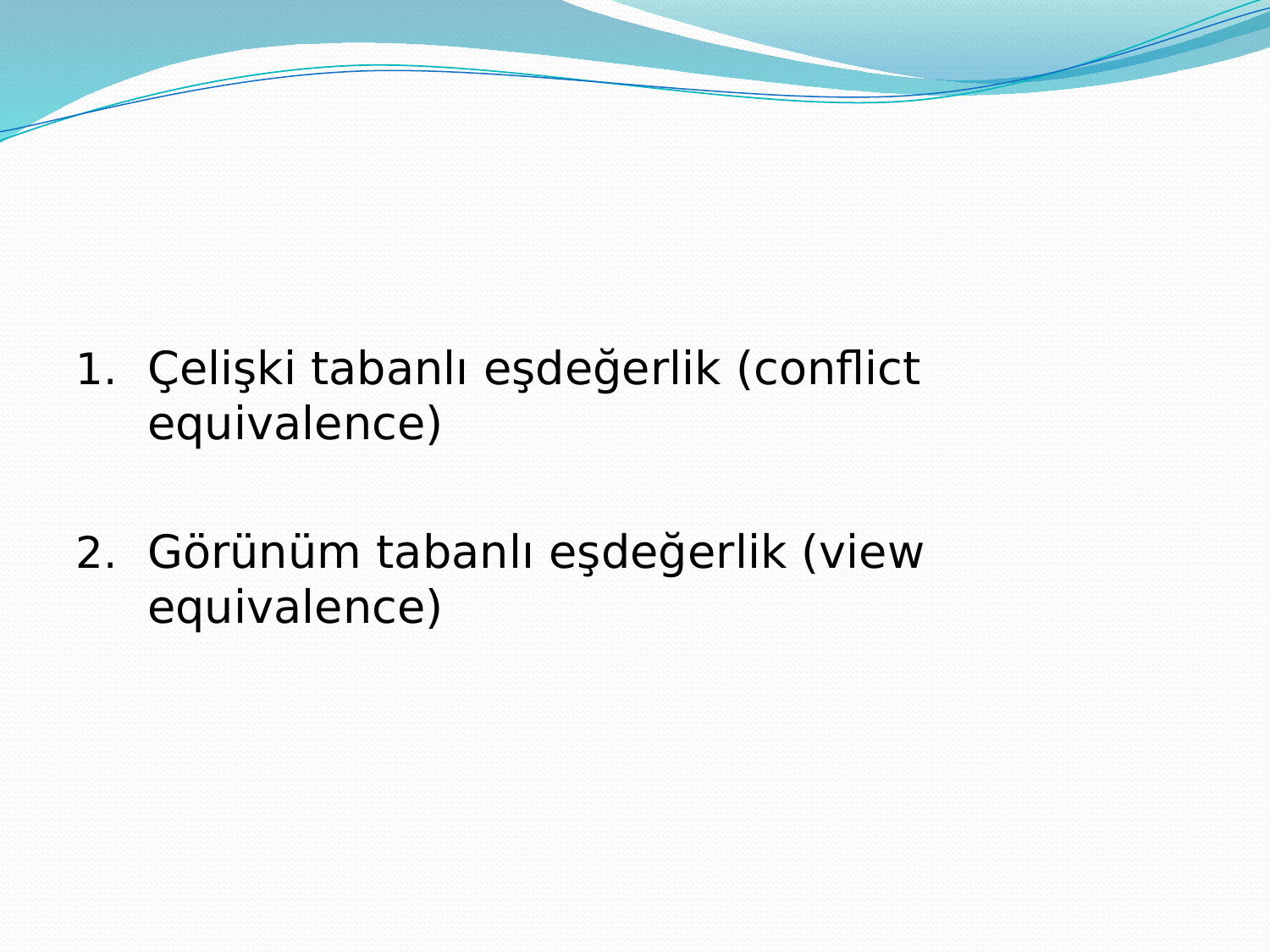

#

Çelişki tabanlı eşdeğerlik (conflict equivalence)

Görünüm tabanlı eşdeğerlik (view equivalence)